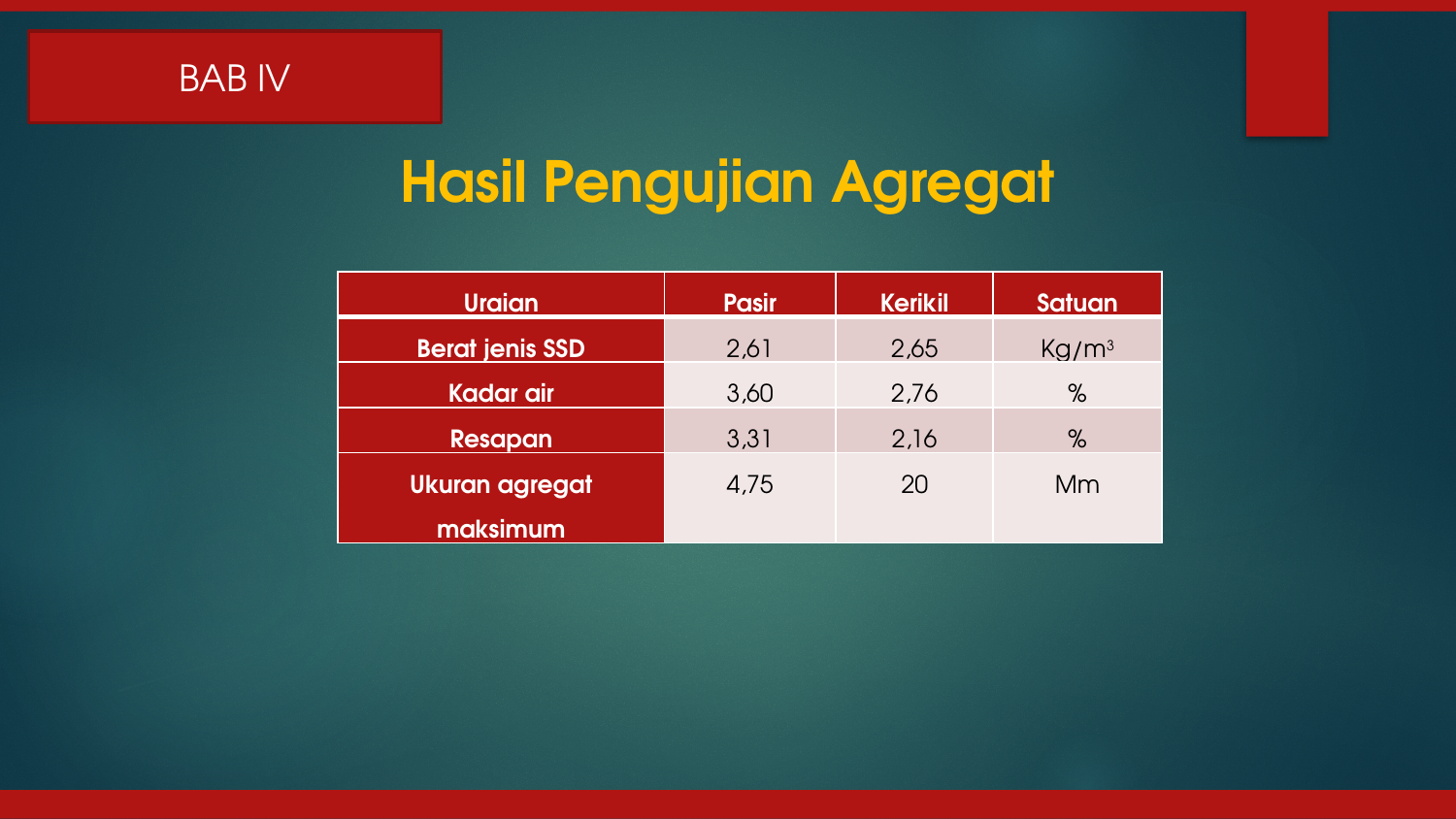

BAB IV
Hasil Pengujian Agregat
| Uraian | Pasir | Kerikil | Satuan |
| --- | --- | --- | --- |
| Berat jenis SSD | 2,61 | 2,65 | Kg/m3 |
| Kadar air | 3,60 | 2,76 | % |
| Resapan | 3,31 | 2,16 | % |
| Ukuran agregat maksimum | 4,75 | 20 | Mm |